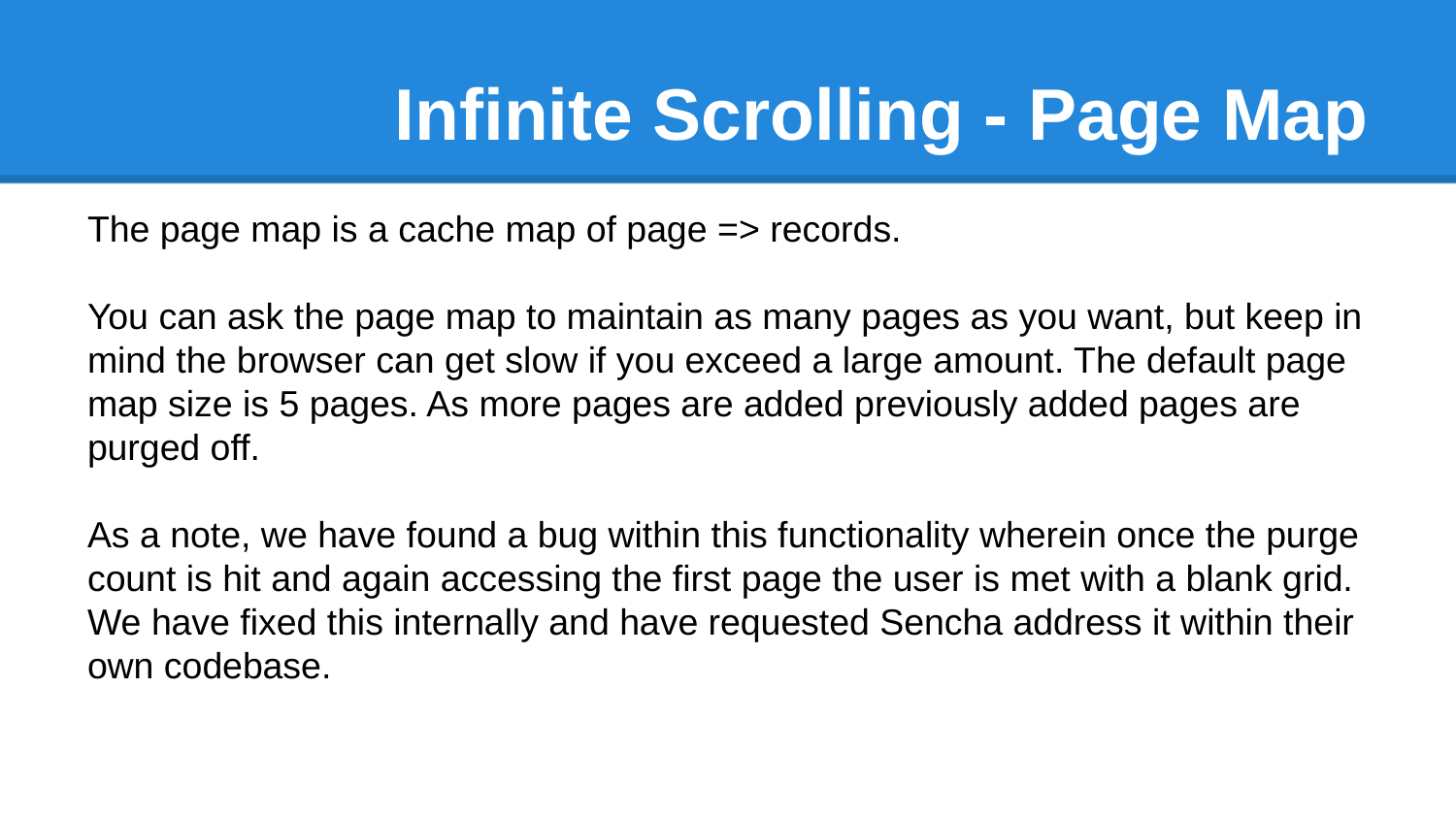

# Infinite Scrolling - Page Map
The page map is a cache map of page => records.

You can ask the page map to maintain as many pages as you want, but keep in mind the browser can get slow if you exceed a large amount. The default page map size is 5 pages. As more pages are added previously added pages are purged off.

As a note, we have found a bug within this functionality wherein once the purge count is hit and again accessing the first page the user is met with a blank grid. We have fixed this internally and have requested Sencha address it within their own codebase.